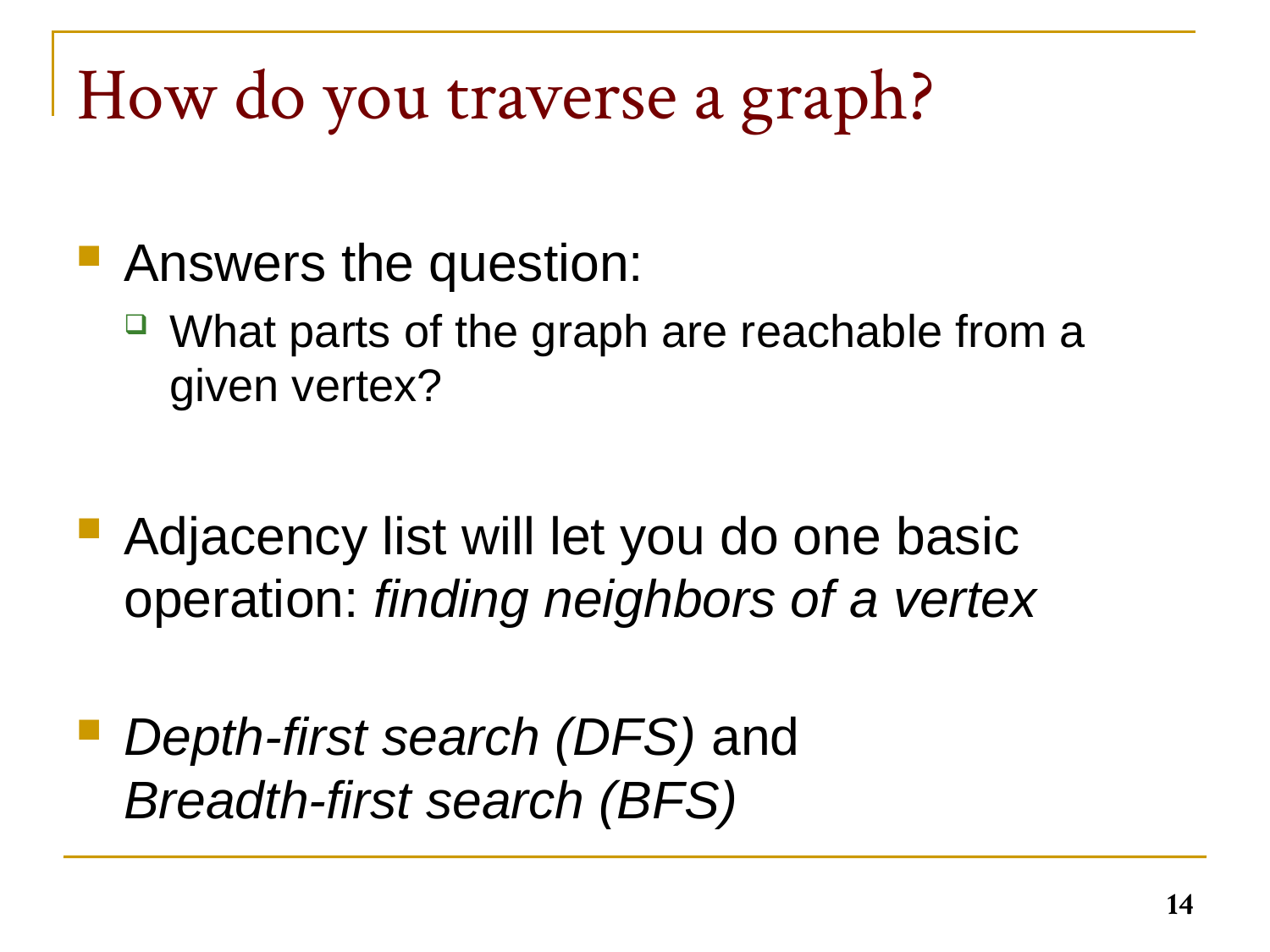

# How do you traverse a graph?
Answers the question:
What parts of the graph are reachable from a given vertex?

Adjacency list will let you do one basic operation: finding neighbors of a vertex
Depth-first search (DFS) and
Breadth-first search (BFS)

14